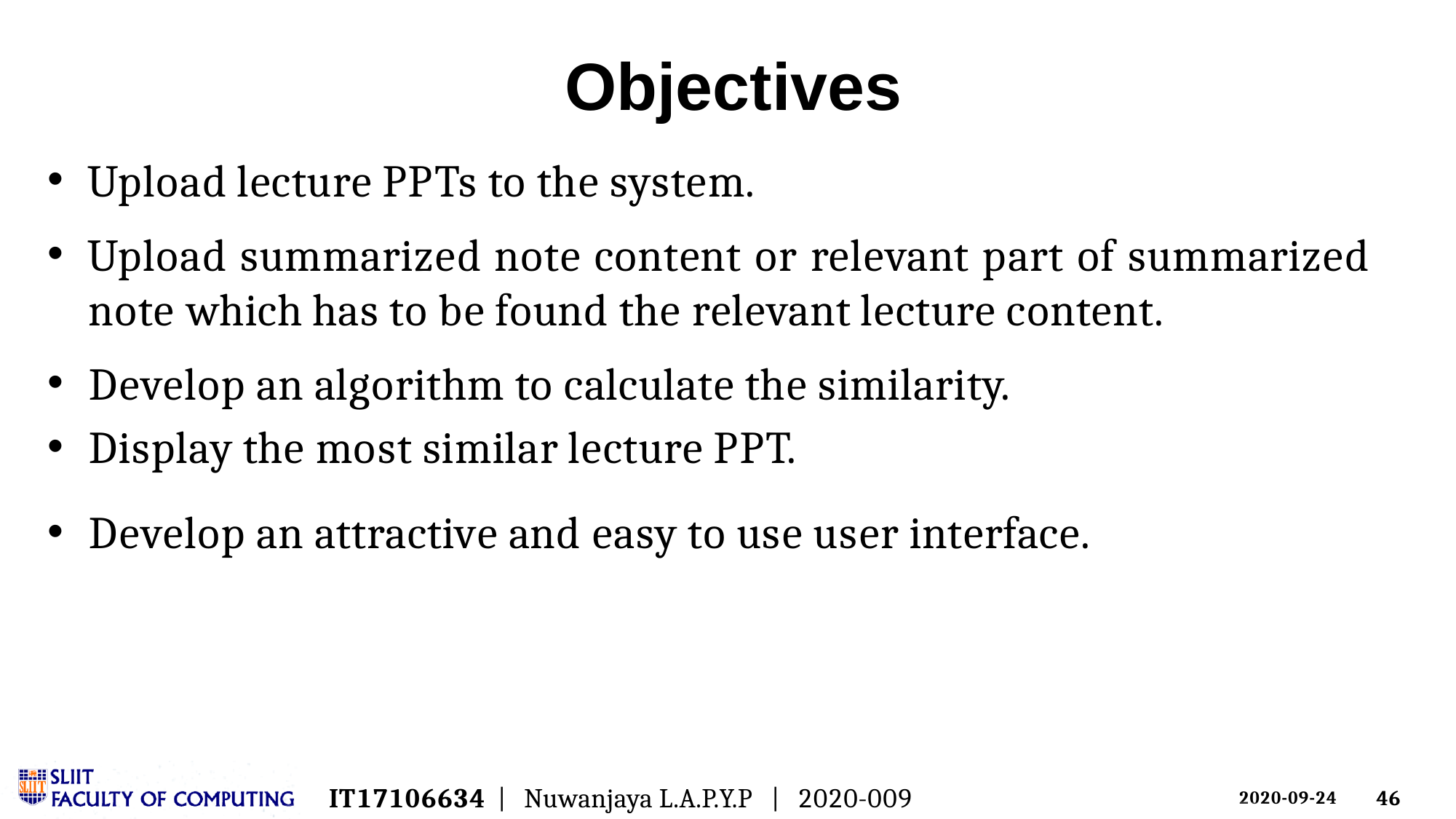

# Objectives
Upload lecture PPTs to the system.

Upload summarized note content or relevant part of summarized note which has to be found the relevant lecture content.

Develop an algorithm to calculate the similarity.
Display the most similar lecture PPT.

Develop an attractive and easy to use user interface.

IT17106634  |   Nuwanjaya L.A.P.Y.P   |   2020-009